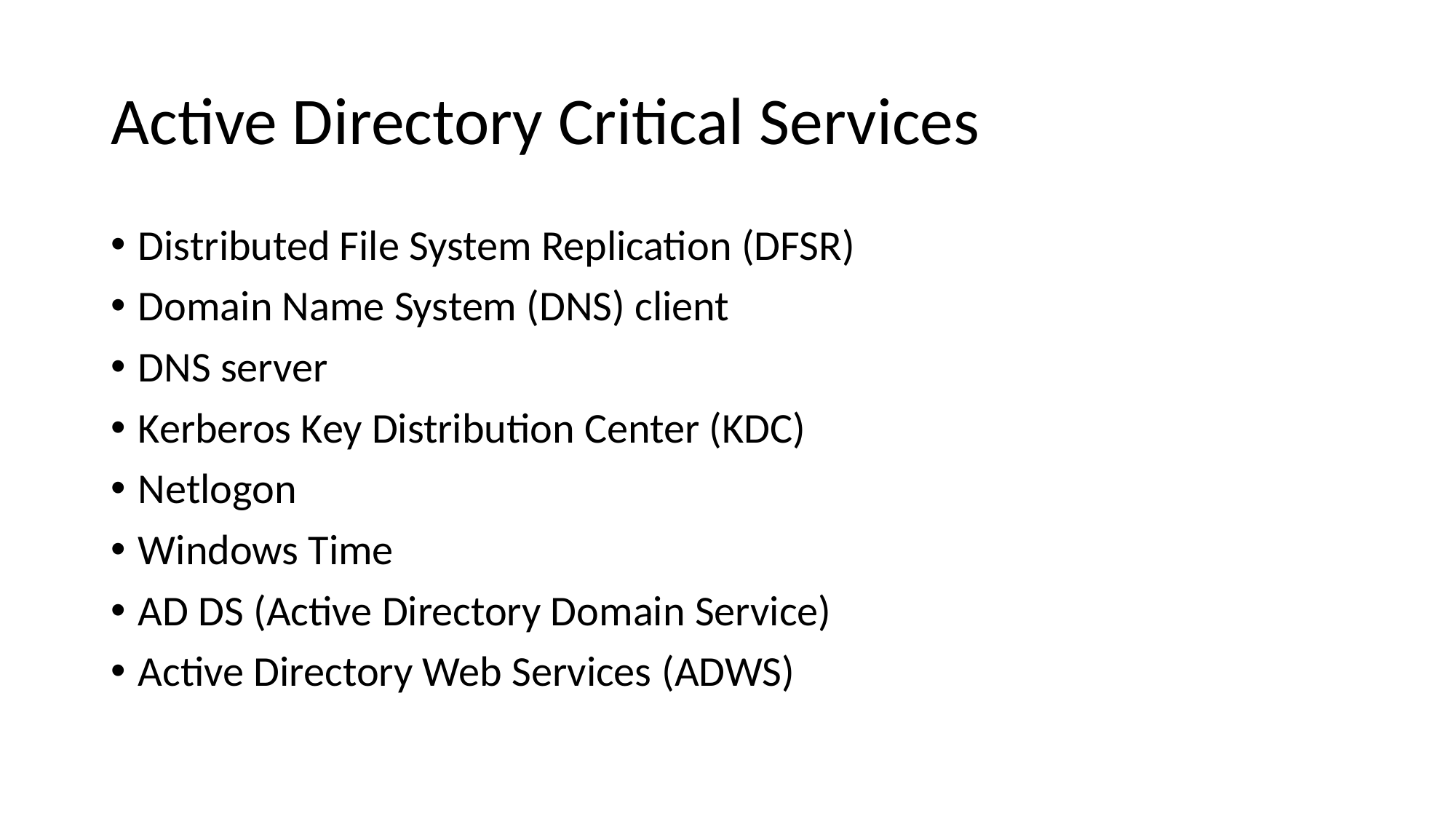

# Active Directory Critical Services
Distributed File System Replication (DFSR)
Domain Name System (DNS) client
DNS server
Kerberos Key Distribution Center (KDC)
Netlogon
Windows Time
AD DS (Active Directory Domain Service)
Active Directory Web Services (ADWS)